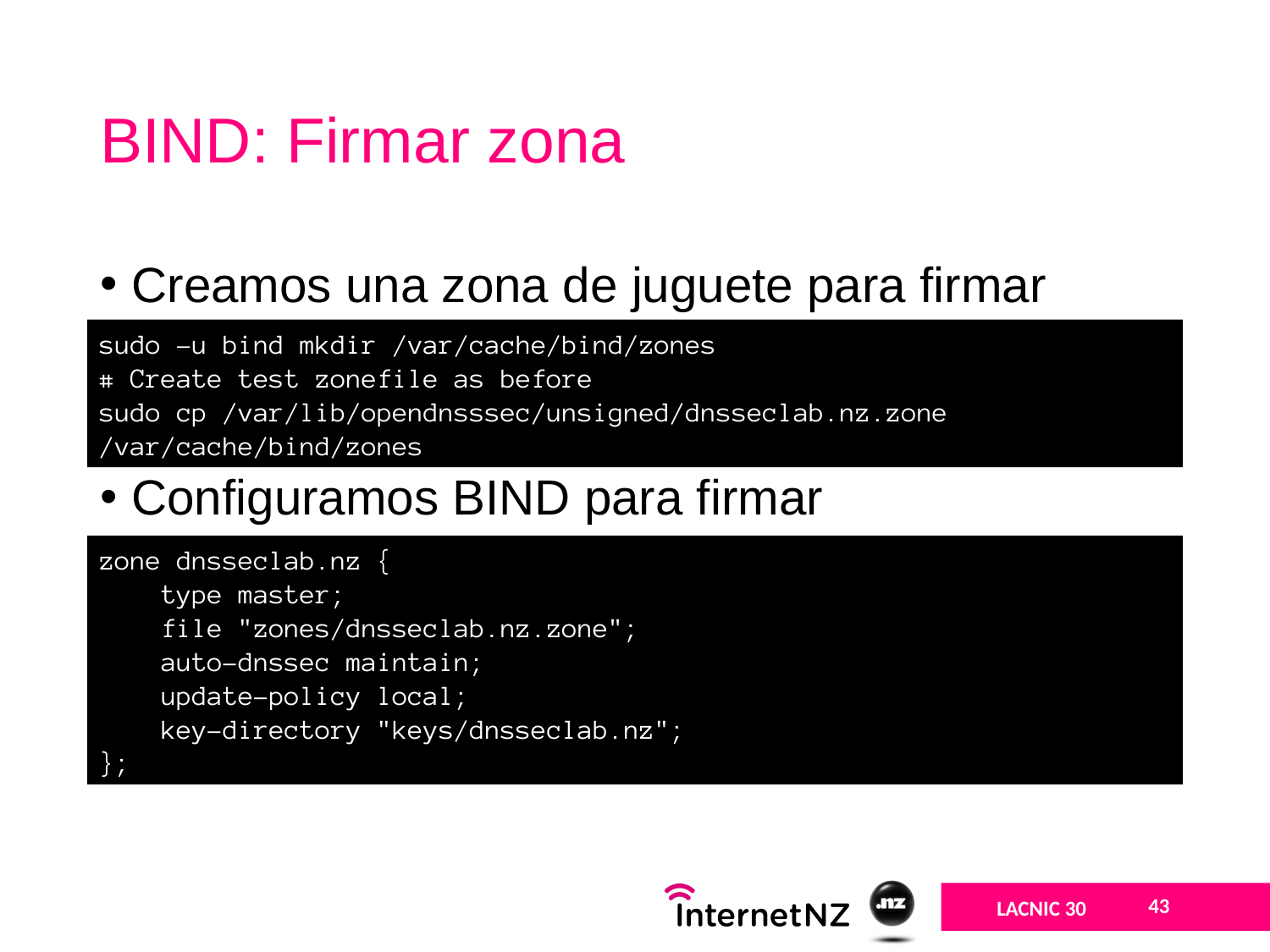

# BIND: Firmar zona
Creamos una zona de juguete para firmar

Configuramos BIND para firmar
sudo –u bind mkdir /var/cache/bind/zones
# Create test zonefile as before
sudo cp /var/lib/opendnsssec/unsigned/dnsseclab.nz.zone /var/cache/bind/zones
zone dnsseclab.nz {
    type master;
    file "zones/dnsseclab.nz.zone";
    auto-dnssec maintain;
    update-policy local;
    key-directory "keys/dnsseclab.nz";
};
43
LACNIC 30